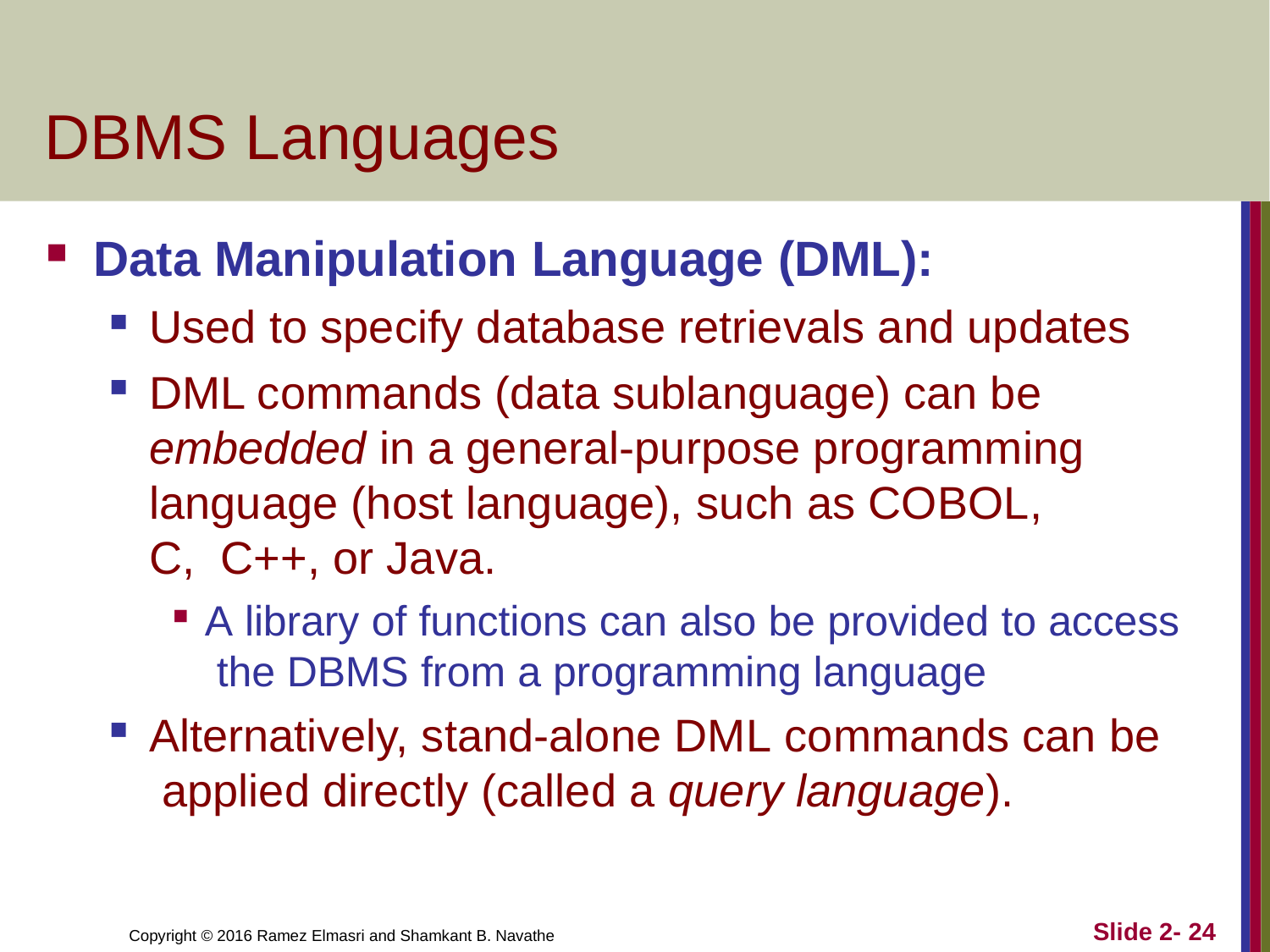

# DBMS Languages
Data Manipulation Language (DML):
Used to specify database retrievals and updates
DML commands (data sublanguage) can be  embedded in a general-purpose programming  language (host language), such as COBOL, C,  C++, or Java.
A library of functions can also be provided to access  the DBMS from a programming language
Alternatively, stand-alone DML commands can be  applied directly (called a query language).
Slide 2- 24
Copyright © 2016 Ramez Elmasri and Shamkant B. Navathe